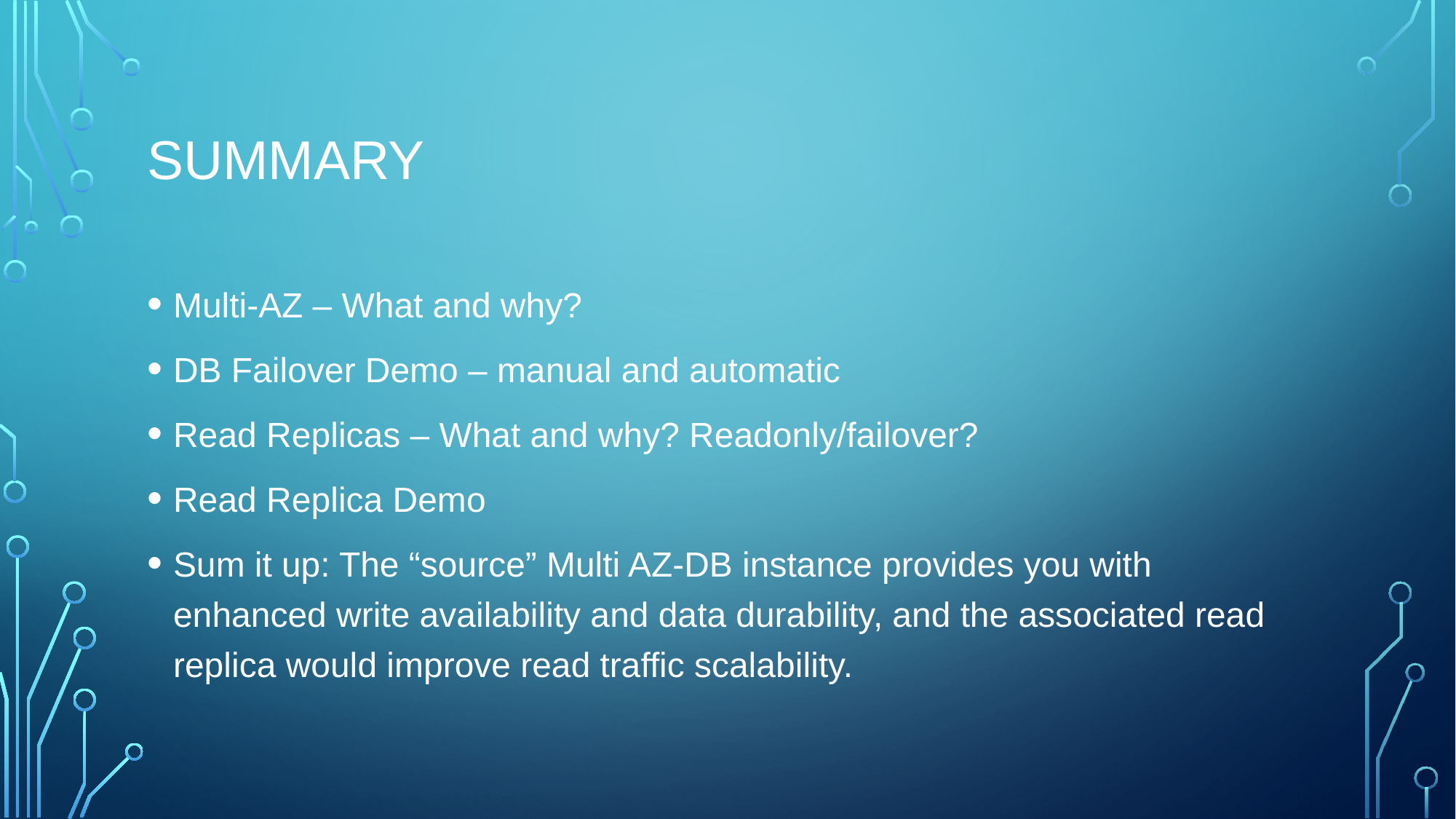

# Summary
Multi-AZ – What and why?
DB Failover Demo – manual and automatic
Read Replicas – What and why? Readonly/failover?
Read Replica Demo
Sum it up: The “source” Multi AZ-DB instance provides you with enhanced write availability and data durability, and the associated read replica would improve read traffic scalability.